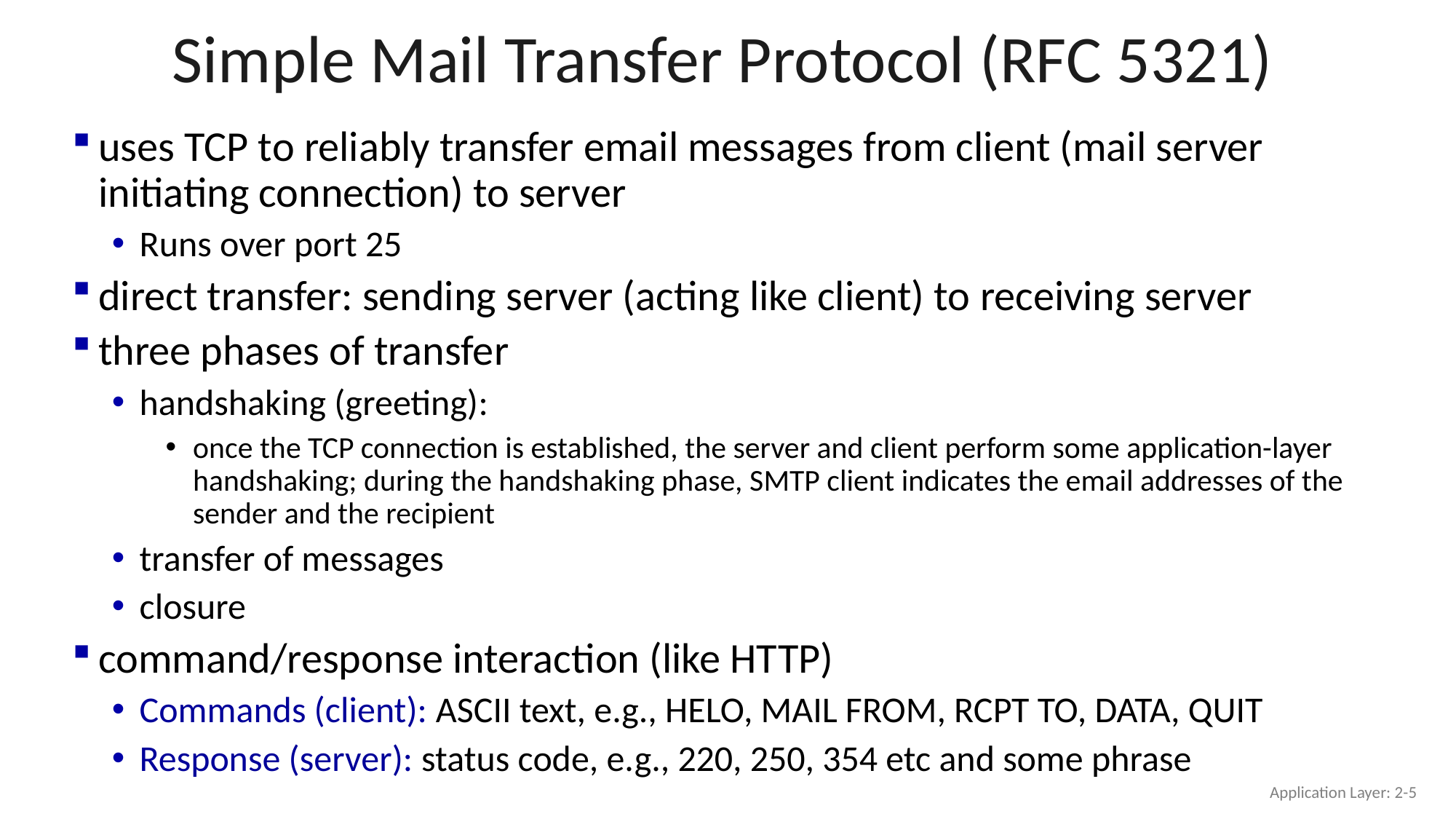

# Simple Mail Transfer Protocol (RFC 5321)
uses TCP to reliably transfer email messages from client (mail server initiating connection) to server
Runs over port 25
direct transfer: sending server (acting like client) to receiving server
three phases of transfer
handshaking (greeting):
once the TCP connection is established, the server and client perform some application-layer handshaking; during the handshaking phase, SMTP client indicates the email addresses of the sender and the recipient
transfer of messages
closure
command/response interaction (like HTTP)
Commands (client): ASCII text, e.g., HELO, MAIL FROM, RCPT TO, DATA, QUIT
Response (server): status code, e.g., 220, 250, 354 etc and some phrase
Application Layer: 2-5